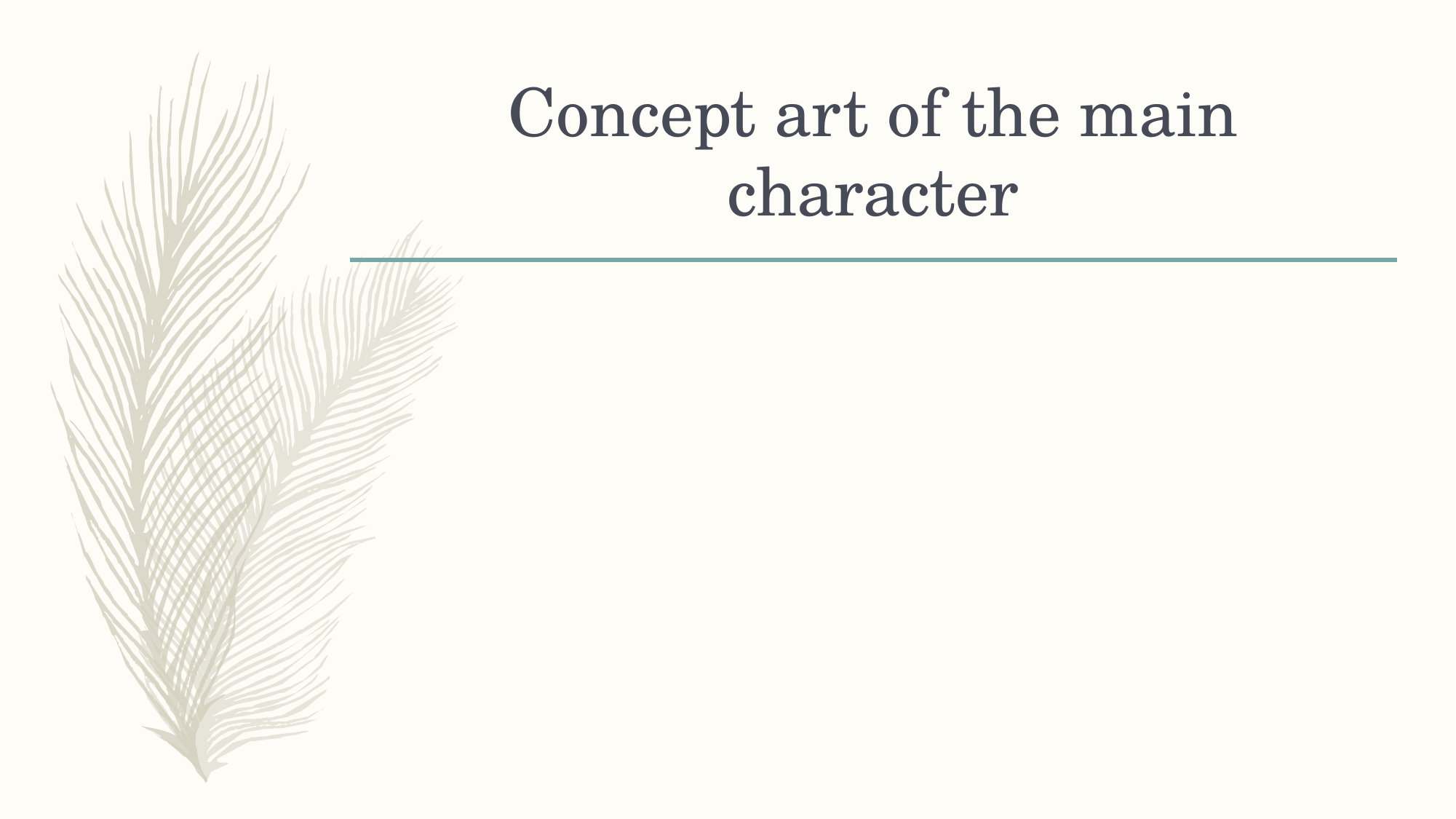

# Concept art of the main character